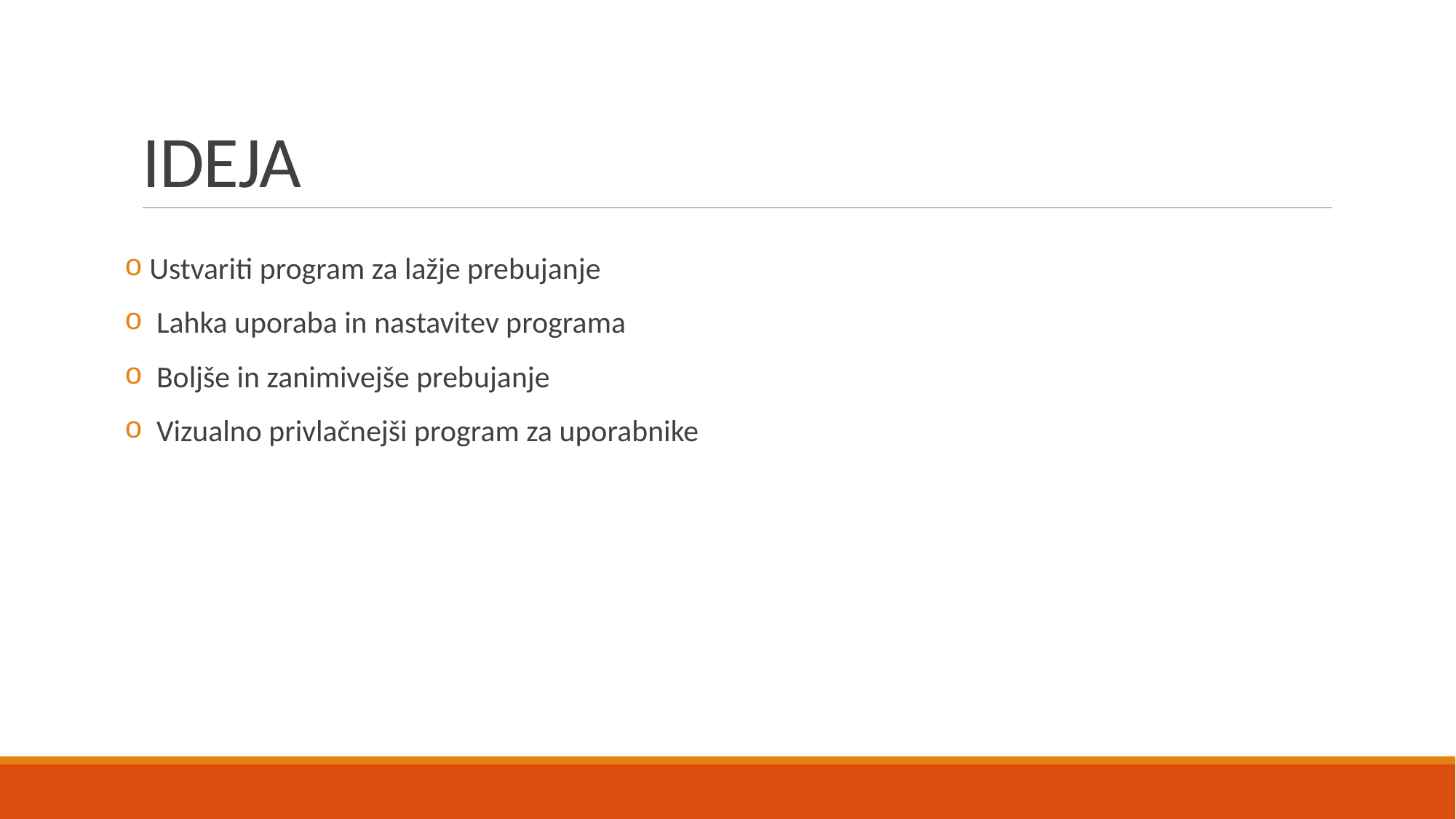

# IDEJA
 Ustvariti program za lažje prebujanje
  Lahka uporaba in nastavitev programa
  Boljše in zanimivejše prebujanje
  Vizualno privlačnejši program za uporabnike